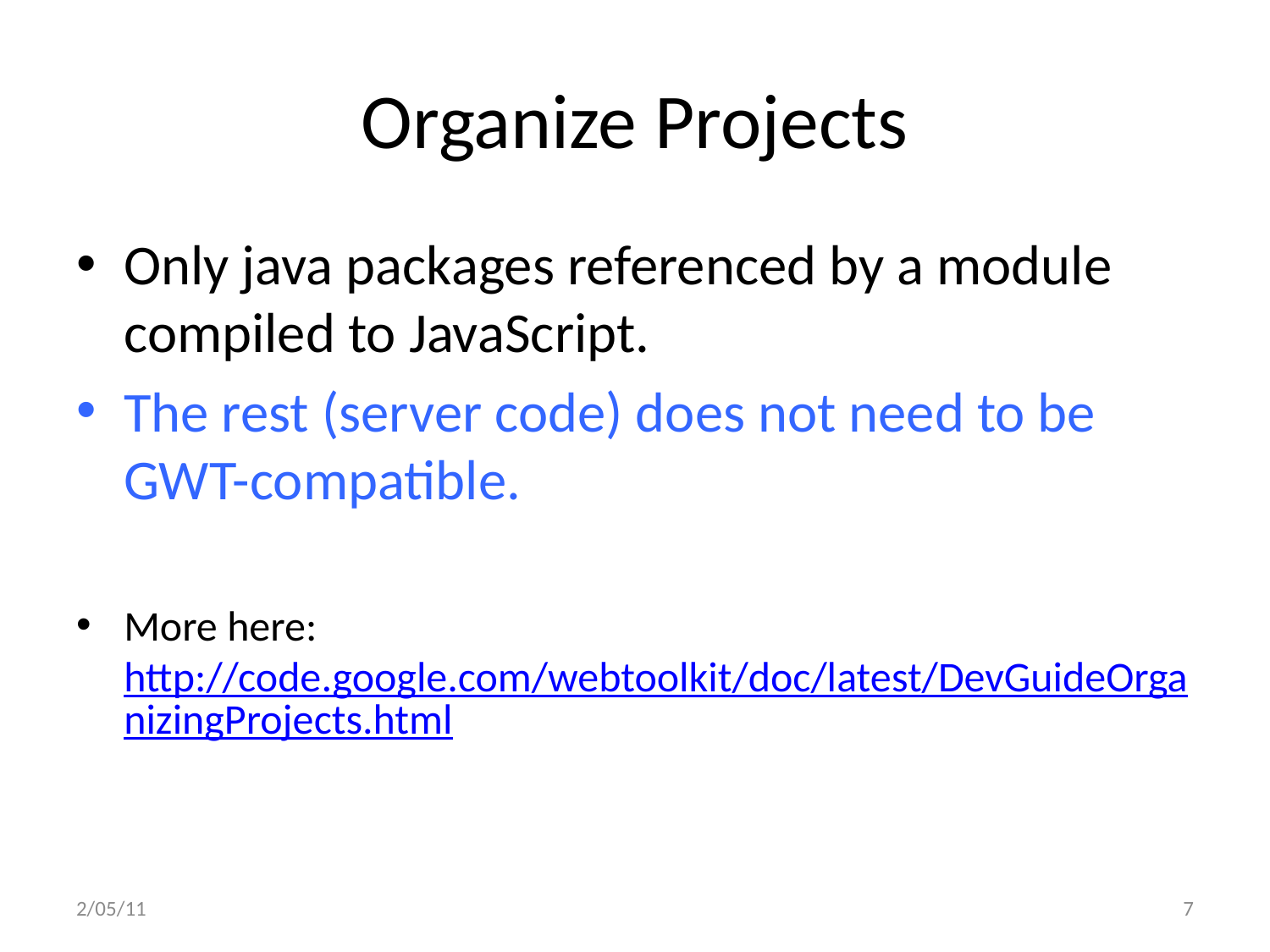

# Organize Projects
Only java packages referenced by a module compiled to JavaScript.
The rest (server code) does not need to be GWT-compatible.

More here: http://code.google.com/webtoolkit/doc/latest/DevGuideOrganizingProjects.html
2/05/11
7